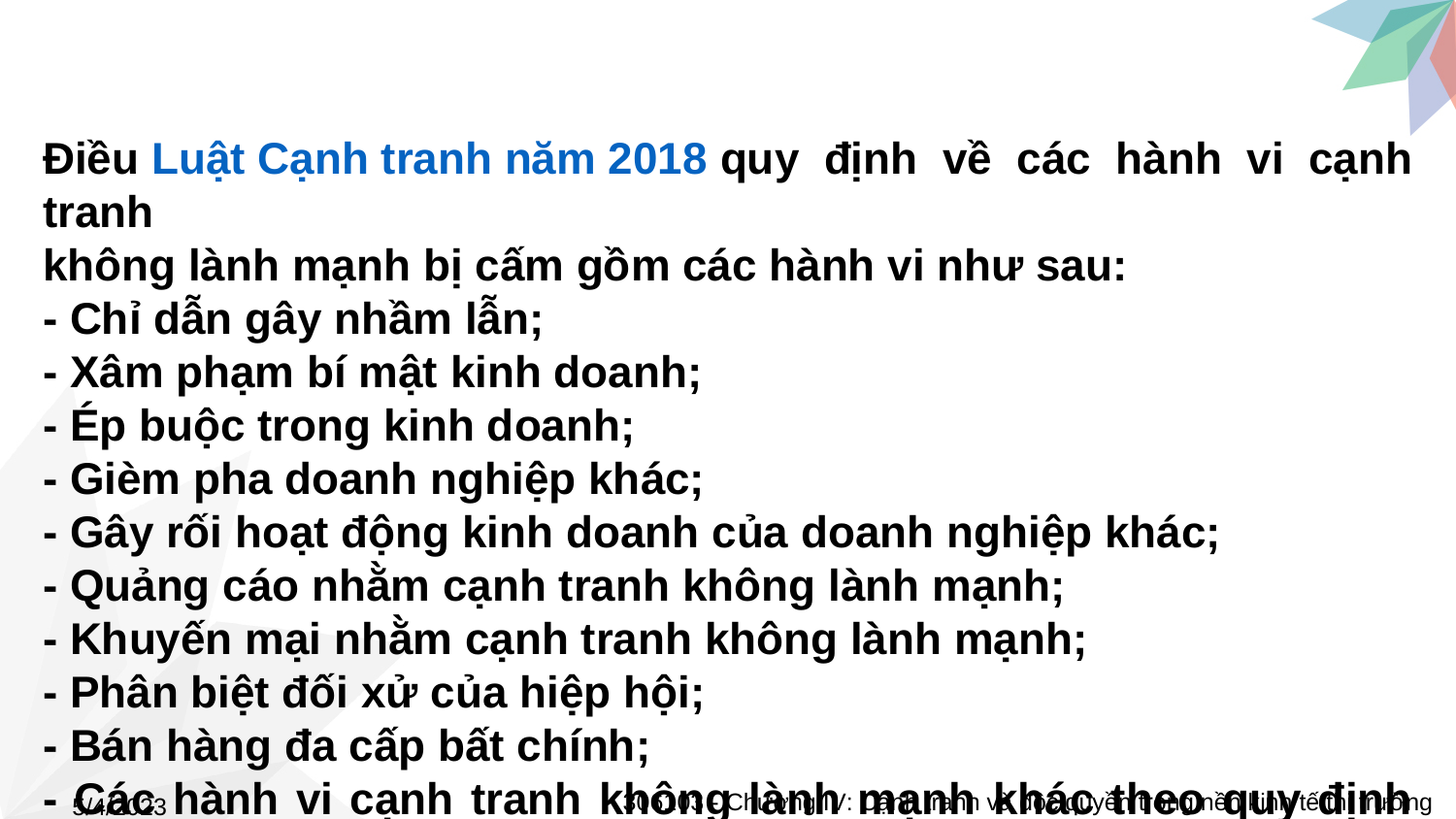

Điều Luật Cạnh tranh năm 2018 quy định về các hành vi cạnh tranh
không lành mạnh bị cấm gồm các hành vi như sau:
- Chỉ dẫn gây nhầm lẫn;
- Xâm phạm bí mật kinh doanh;
- Ép buộc trong kinh doanh;
- Gièm pha doanh nghiệp khác;
- Gây rối hoạt động kinh doanh của doanh nghiệp khác;
- Quảng cáo nhằm cạnh tranh không lành mạnh;
- Khuyến mại nhằm cạnh tranh không lành mạnh;
- Phân biệt đối xử của hiệp hội;
- Bán hàng đa cấp bất chính;
- Các hành vi cạnh tranh không lành mạnh khác theo quy định của PL
306103 - Chương IV: Cạnh tranh và độc quyền trong nền kinh tế thị trường
5/4/2023